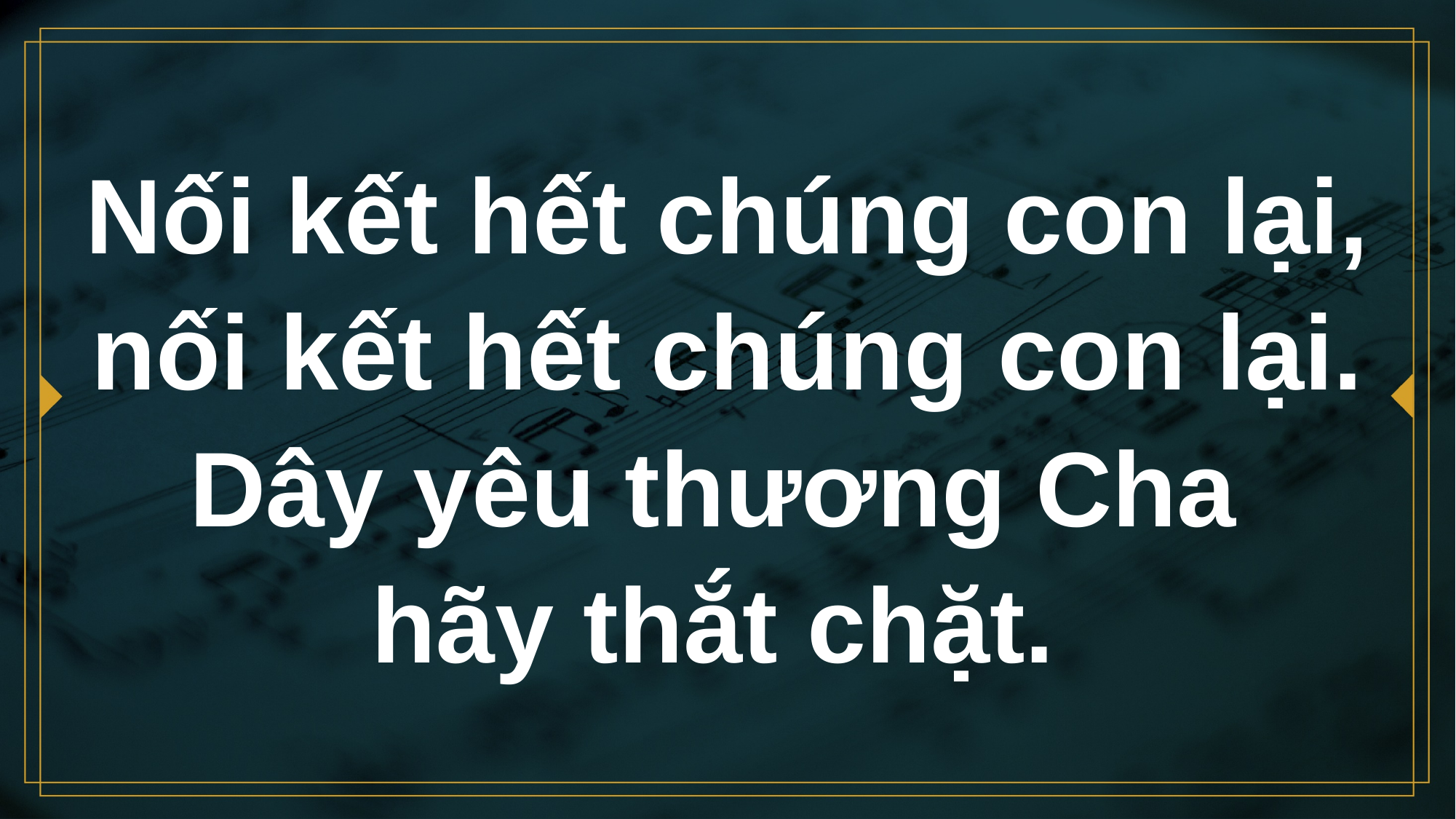

# Nối kết hết chúng con lại, nối kết hết chúng con lại. Dây yêu thương Cha hãy thắt chặt.